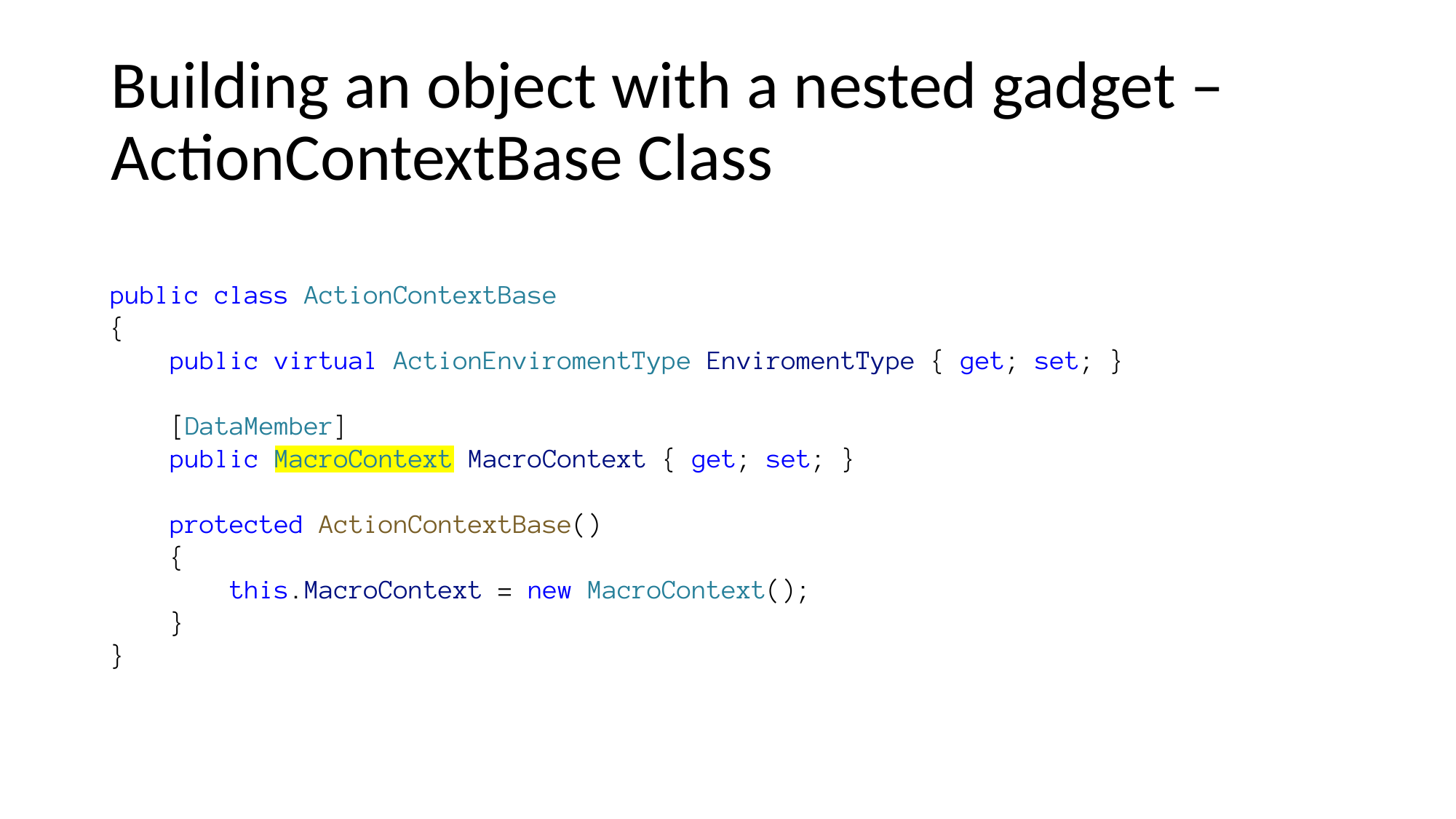

# Building an object with a nested gadget – ActionContextBase Class
public class ActionContextBase
{
    public virtual ActionEnviromentType EnviromentType { get; set; }
    [DataMember]
    public MacroContext MacroContext { get; set; }
    protected ActionContextBase()
    {
        this.MacroContext = new MacroContext();
    }
}